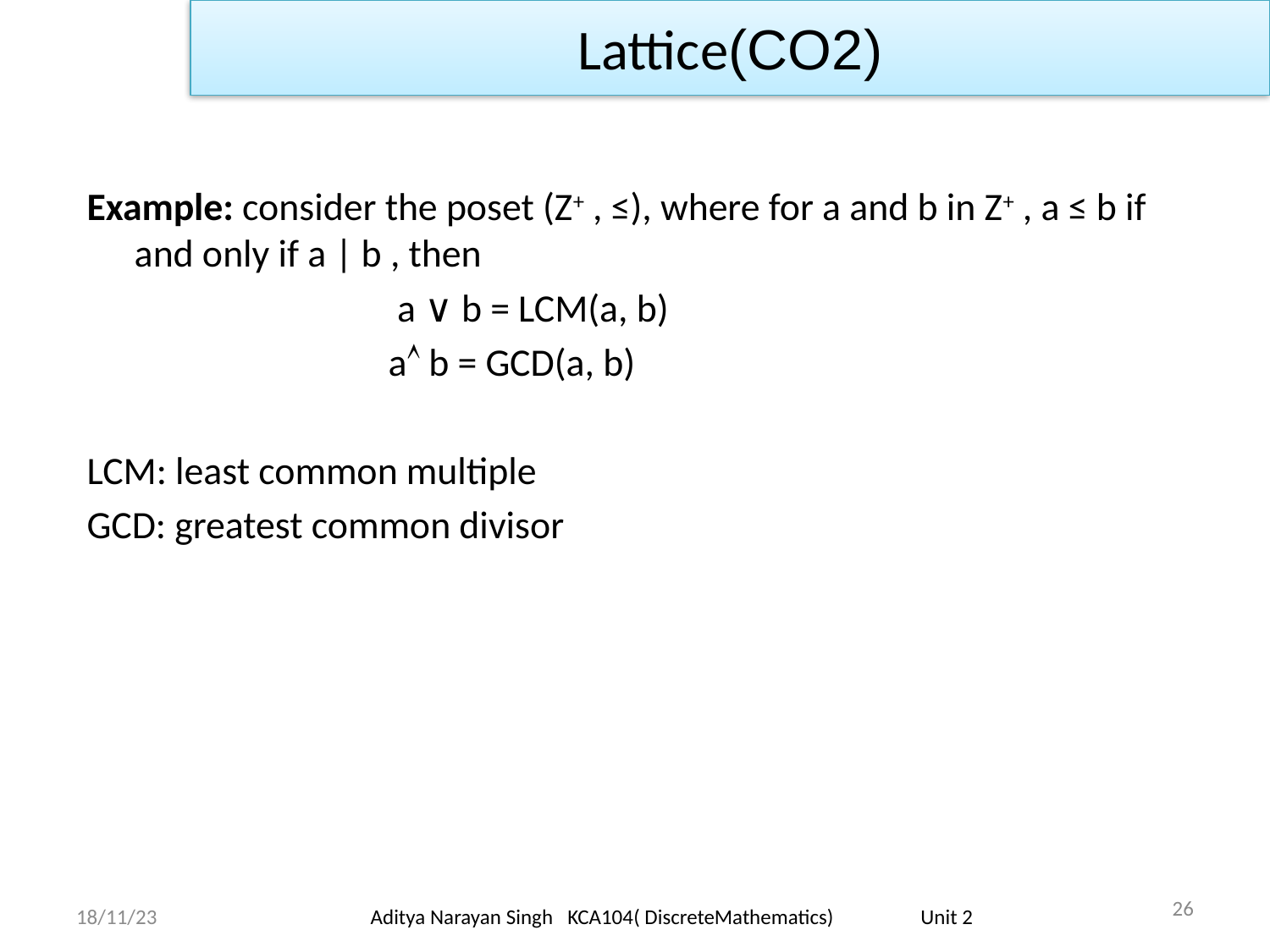

Lattice(CO2)
Example: consider the poset (Z+ , ≤), where for a and b in Z+ , a ≤ b if and only if a | b , then
			 a ∨ b = LCM(a, b)
			a∧ b = GCD(a, b)

LCM: least common multiple
GCD: greatest common divisor
26
18/11/23
Aditya Narayan Singh   KCA104( DiscreteMathematics)                  Unit 2